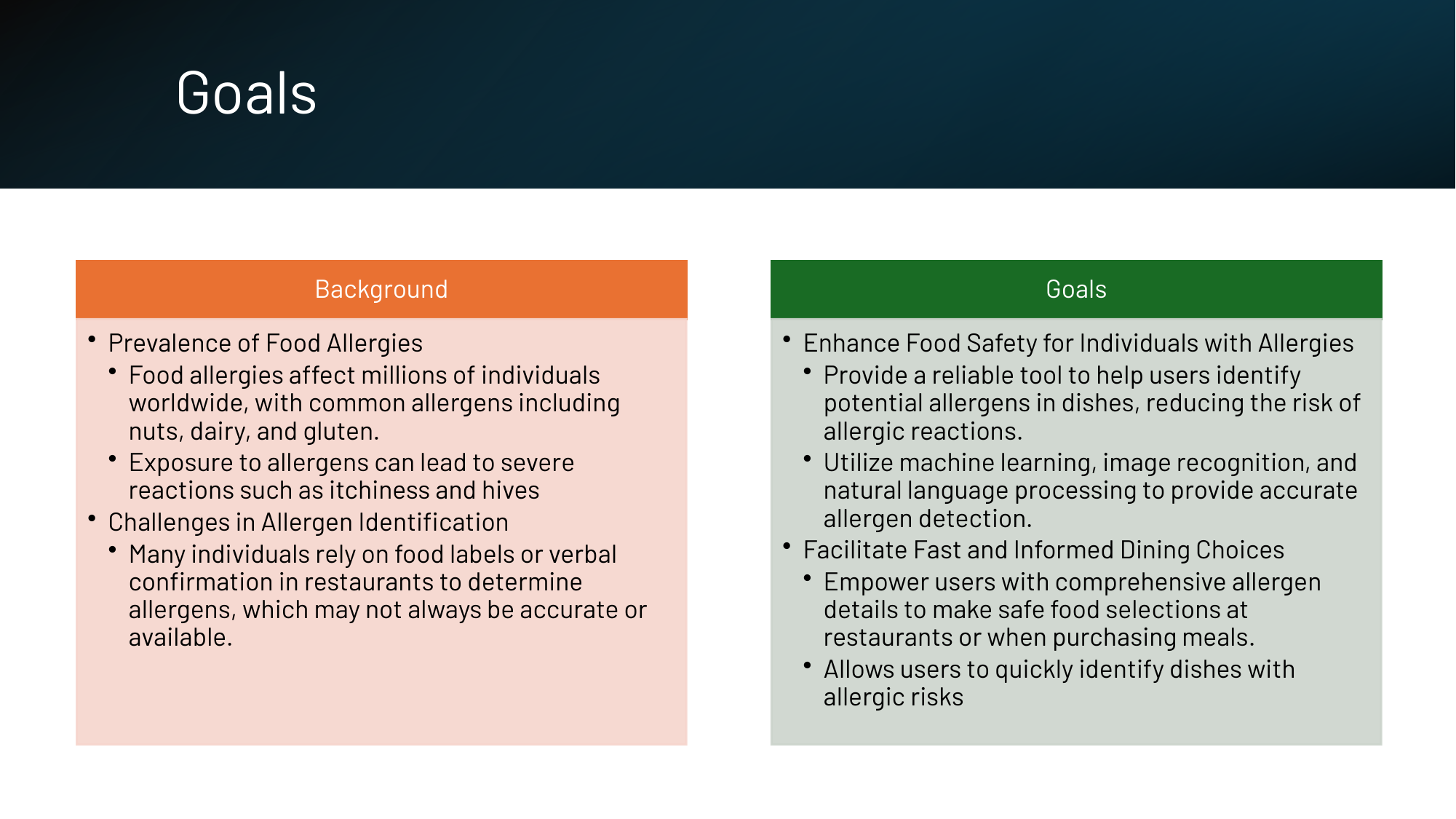

# Goals
Background
Prevalence of Food Allergies
Food allergies affect millions of individuals worldwide, with common allergens including nuts, dairy, and gluten.
Exposure to allergens can lead to severe reactions such as itchiness and hives
Challenges in Allergen Identification
Many individuals rely on food labels or verbal confirmation in restaurants to determine allergens, which may not always be accurate or available.
Goals
Enhance Food Safety for Individuals with Allergies
Provide a reliable tool to help users identify potential allergens in dishes, reducing the risk of allergic reactions.
Utilize machine learning, image recognition, and natural language processing to provide accurate allergen detection.
Facilitate Fast and Informed Dining Choices
Empower users with comprehensive allergen details to make safe food selections at restaurants or when purchasing meals.
Allows users to quickly identify dishes with allergic risks